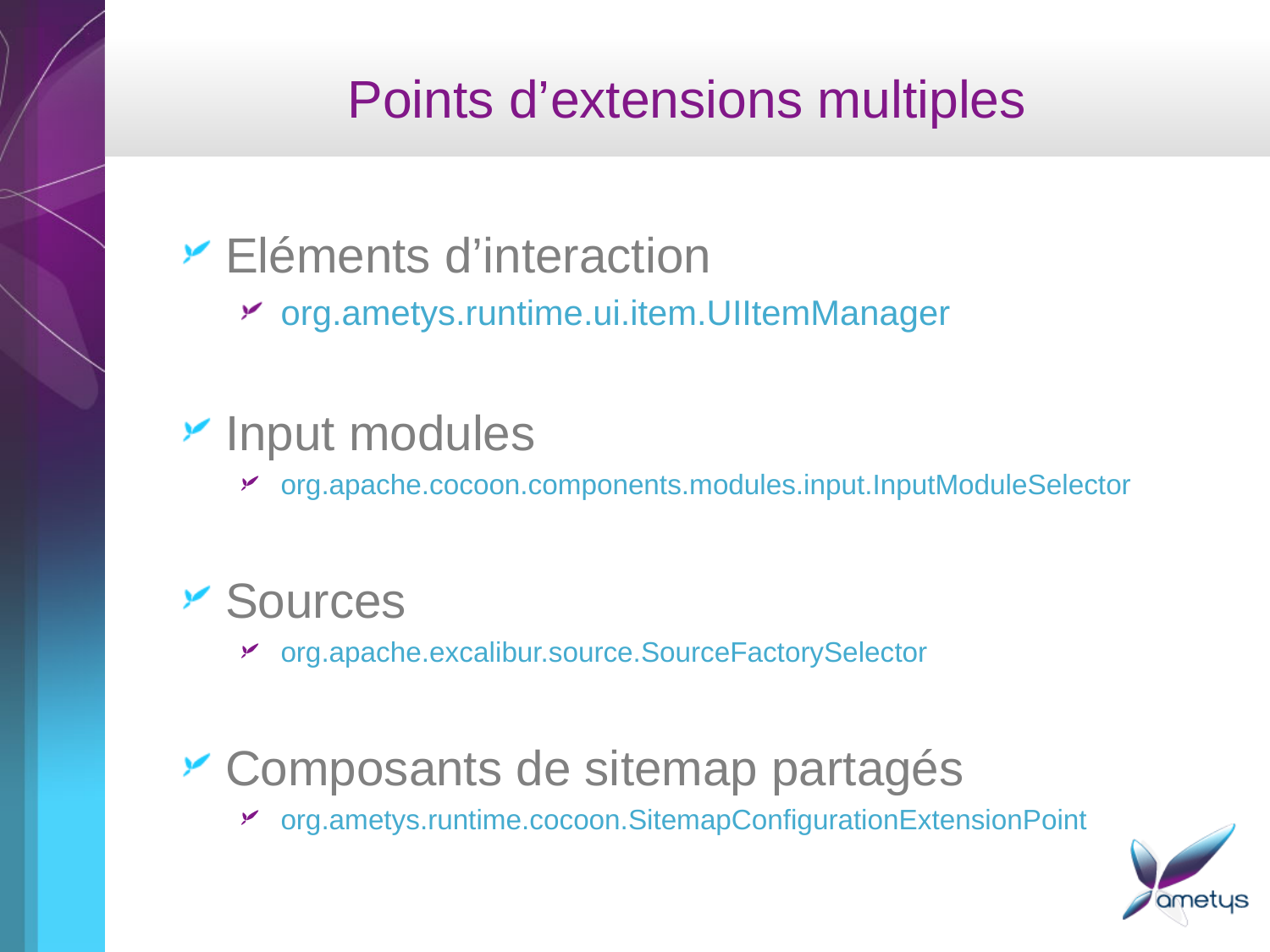

# Points d’extensions multiples
Eléments d’interaction
org.ametys.runtime.ui.item.UIItemManager

Input modules
org.apache.cocoon.components.modules.input.InputModuleSelector

Sources
org.apache.excalibur.source.SourceFactorySelector

Composants de sitemap partagés
org.ametys.runtime.cocoon.SitemapConfigurationExtensionPoint